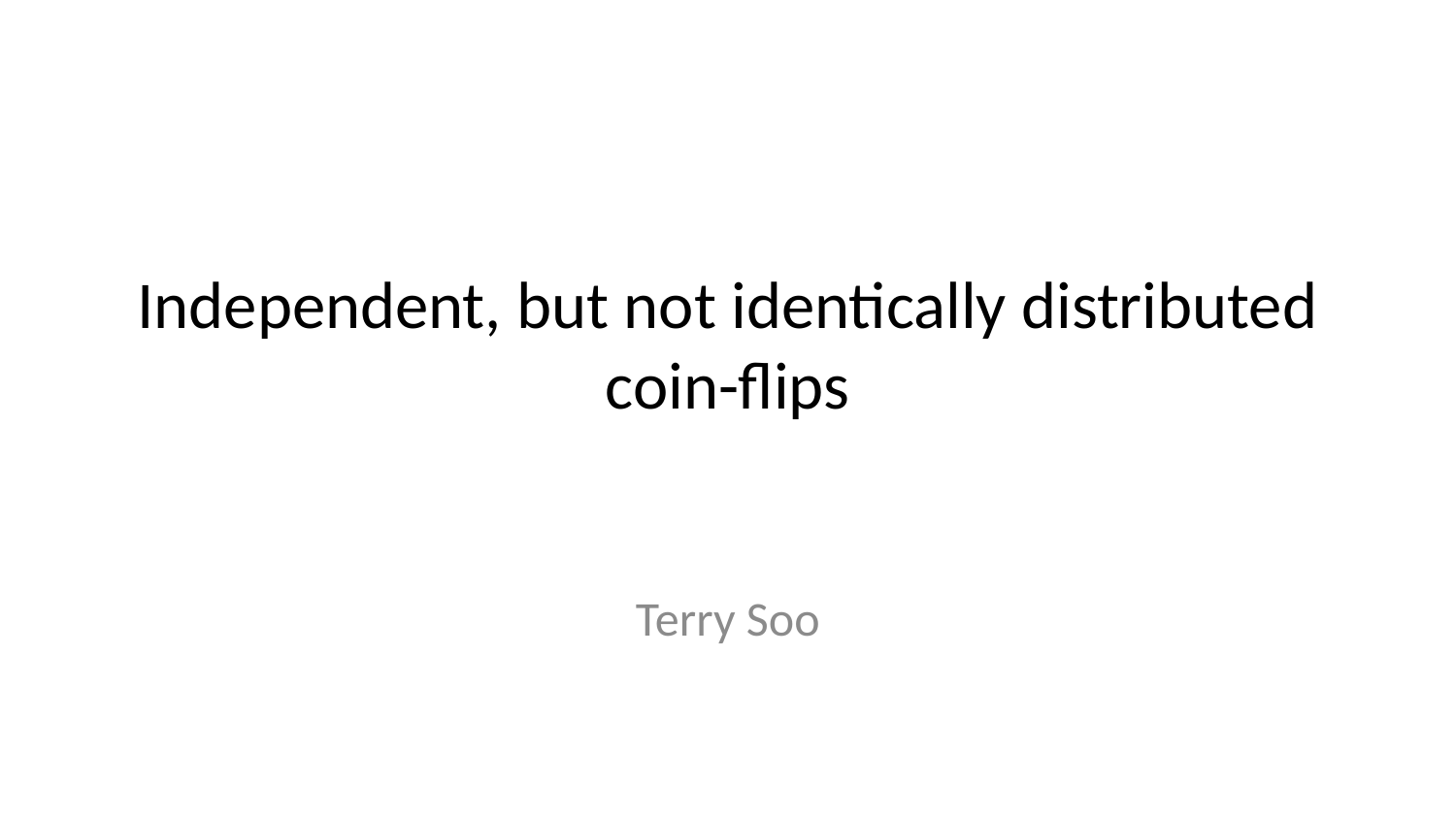

# Independent, but not identically distributed coin-flips
Terry Soo